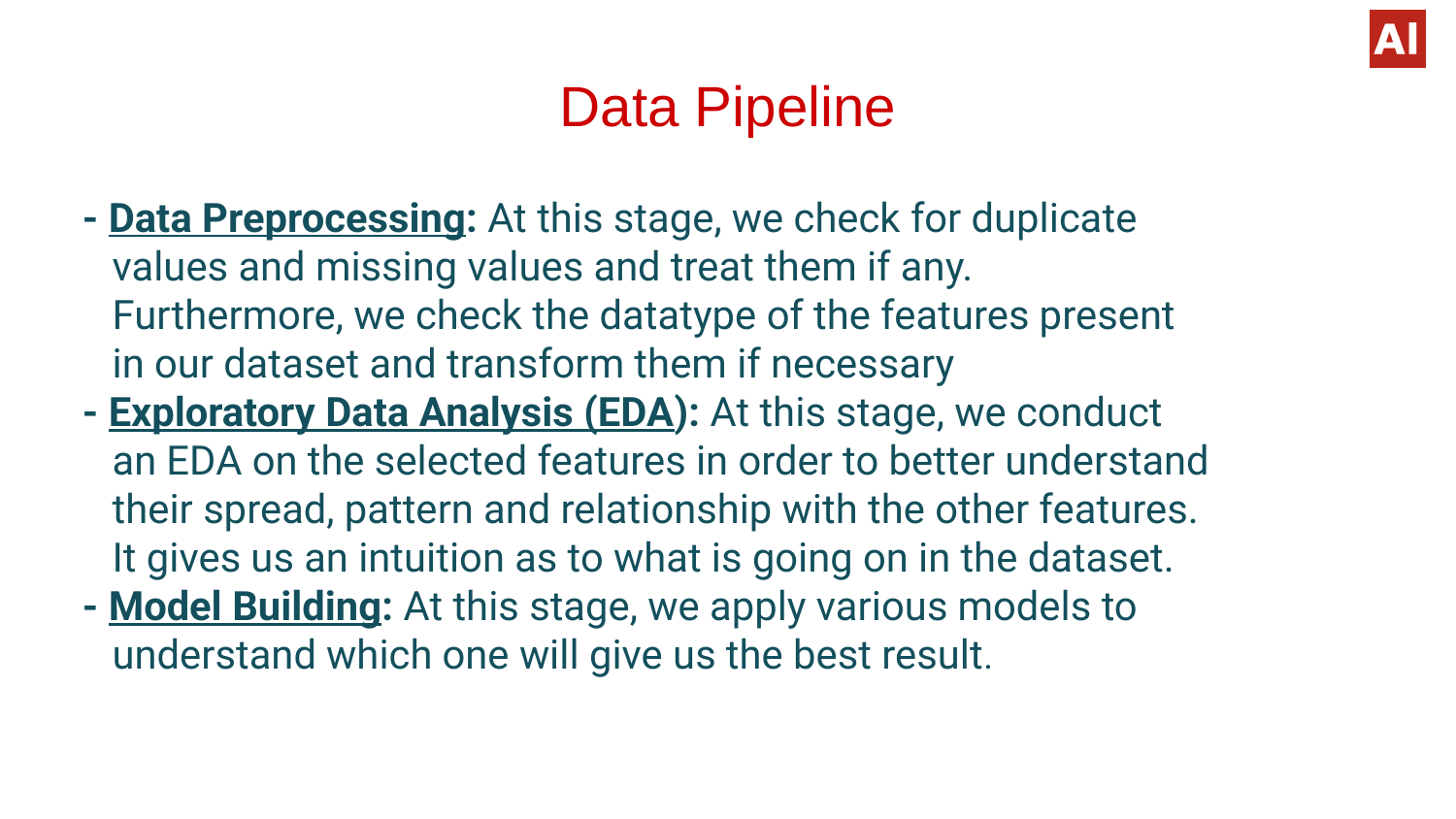

# Data Pipeline
- Data Preprocessing: At this stage, we check for duplicate
   values and missing values and treat them if any.
   Furthermore, we check the datatype of the features present
   in our dataset and transform them if necessary
- Exploratory Data Analysis (EDA): At this stage, we conduct
   an EDA on the selected features in order to better understand
   their spread, pattern and relationship with the other features.
   It gives us an intuition as to what is going on in the dataset.
- Model Building: At this stage, we apply various models to
   understand which one will give us the best result.